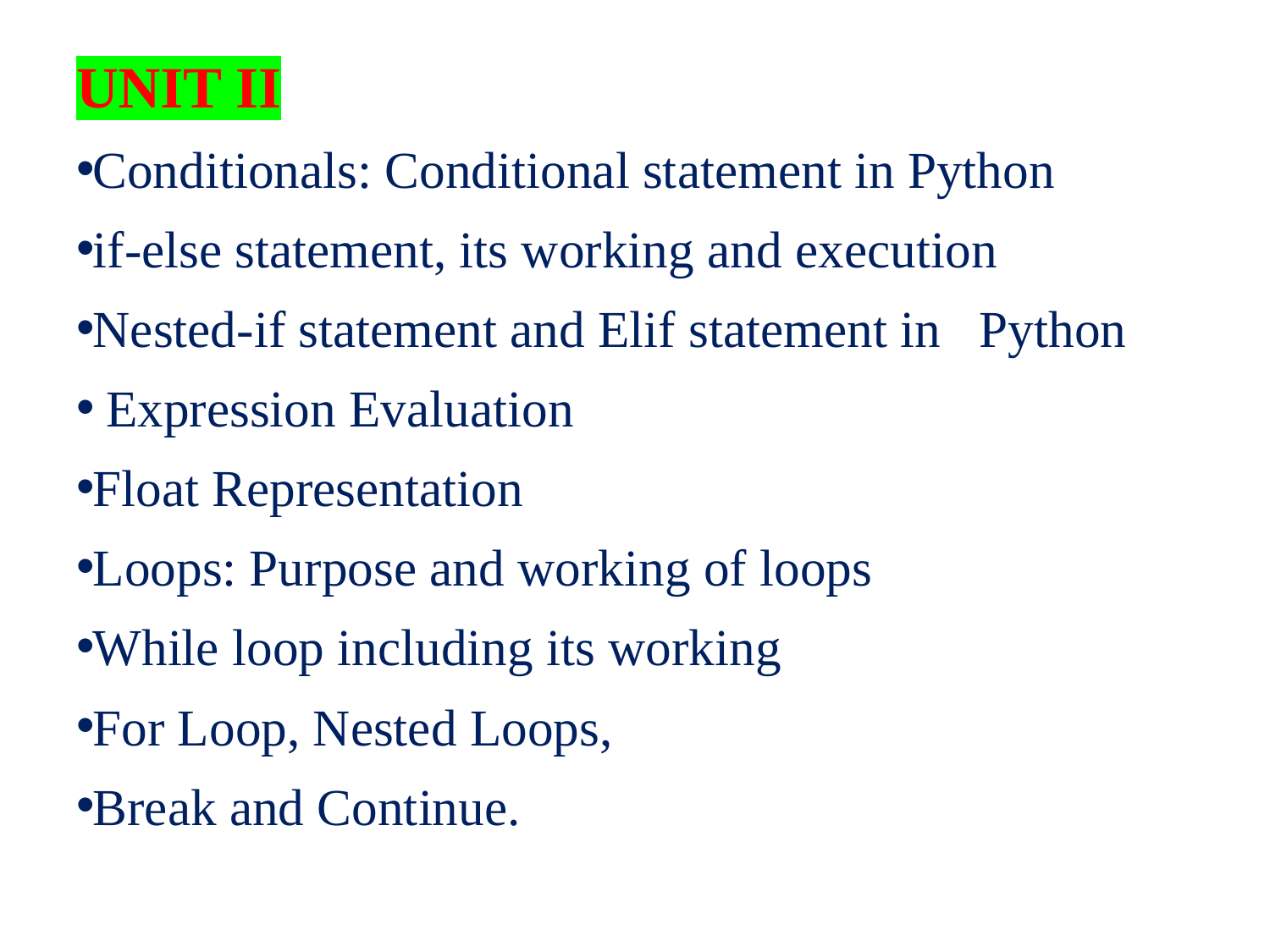

#
UNIT II
Conditionals: Conditional statement in Python
if-else statement, its working and execution
Nested-if statement and Elif statement in   Python
 Expression Evaluation
Float Representation
Loops: Purpose and working of loops
While loop including its working
For Loop, Nested Loops,
Break and Continue.